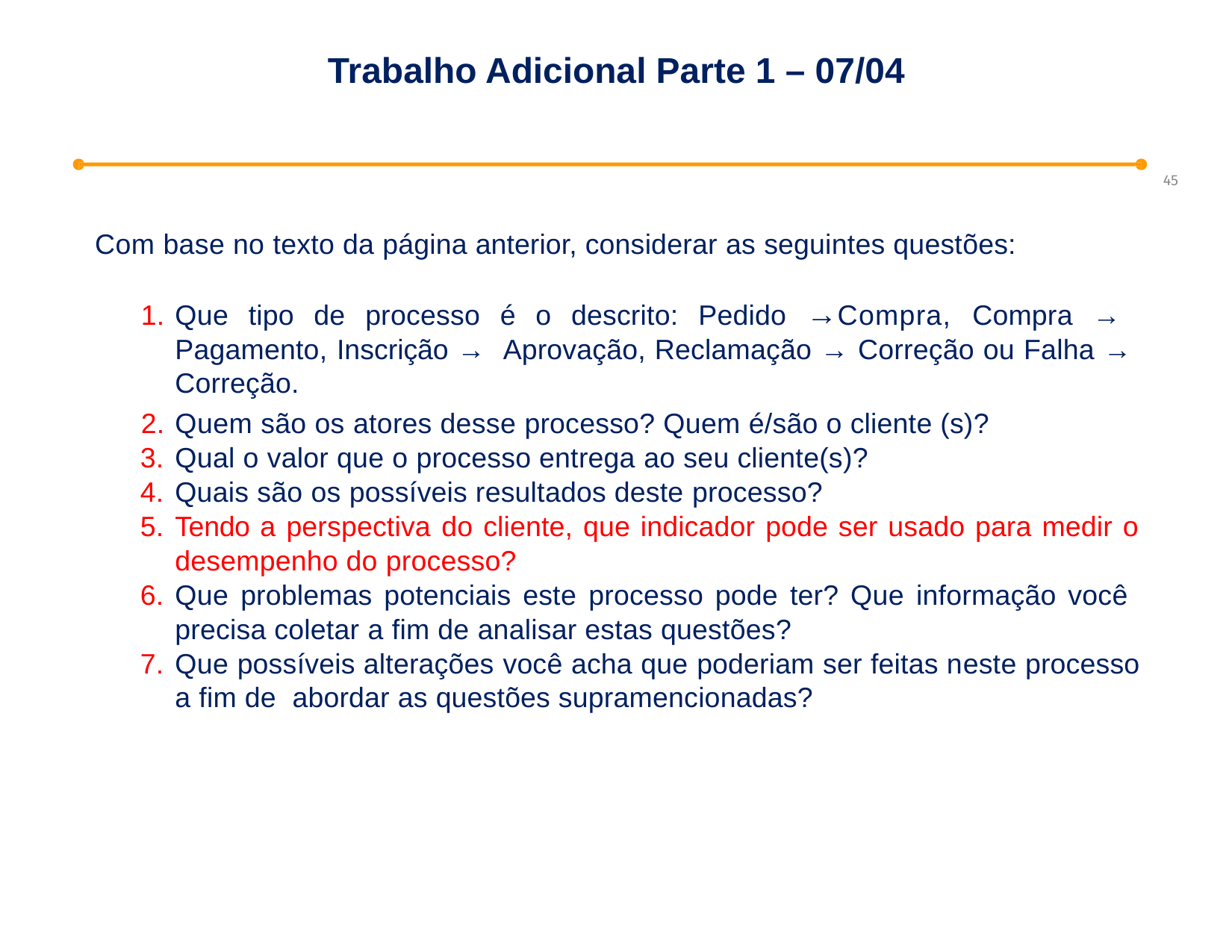

# Trabalho Adicional Parte 1 – 07/04
45
Com base no texto da página anterior, considerar as seguintes questões:

Que tipo de processo é o descrito: Pedido →Compra, Compra →  Pagamento, Inscrição →  Aprovação, Reclamação → Correção ou Falha →  Correção.
Quem são os atores desse processo? Quem é/são o cliente (s)?
Qual o valor que o processo entrega ao seu cliente(s)?
Quais são os possíveis resultados deste processo?
Tendo a perspectiva do cliente, que indicador pode ser usado para medir o desempenho do processo?
Que problemas potenciais este processo pode ter? Que informação você  precisa coletar a fim de analisar estas questões?
Que possíveis alterações você acha que poderiam ser feitas neste processo a fim de  abordar as questões supramencionadas?